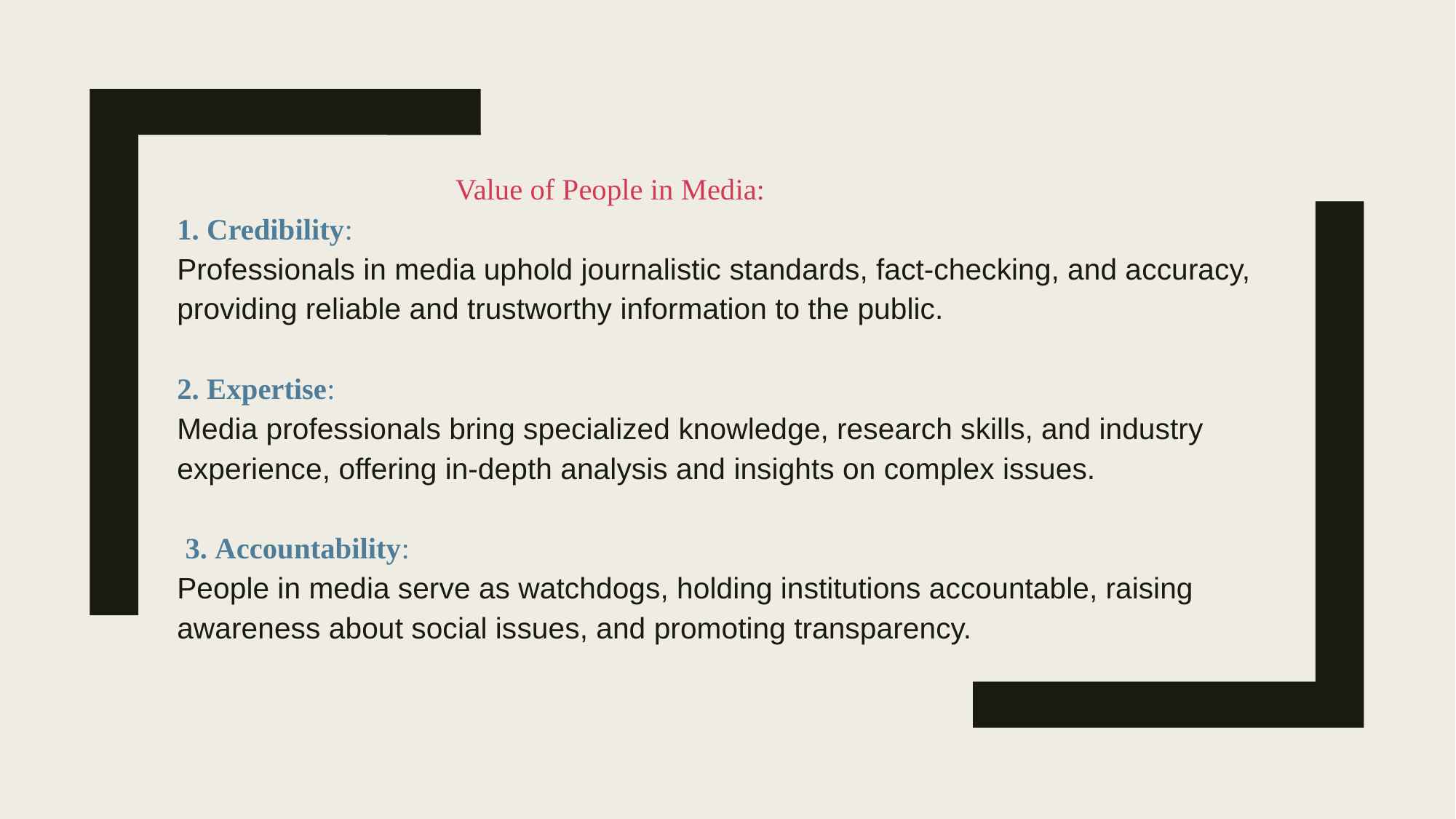

Value of People in Media:
1. Credibility:
Professionals in media uphold journalistic standards, fact-checking, and accuracy, providing reliable and trustworthy information to the public.

2. Expertise:
Media professionals bring specialized knowledge, research skills, and industry experience, offering in-depth analysis and insights on complex issues.

 3. Accountability:
People in media serve as watchdogs, holding institutions accountable, raising awareness about social issues, and promoting transparency.